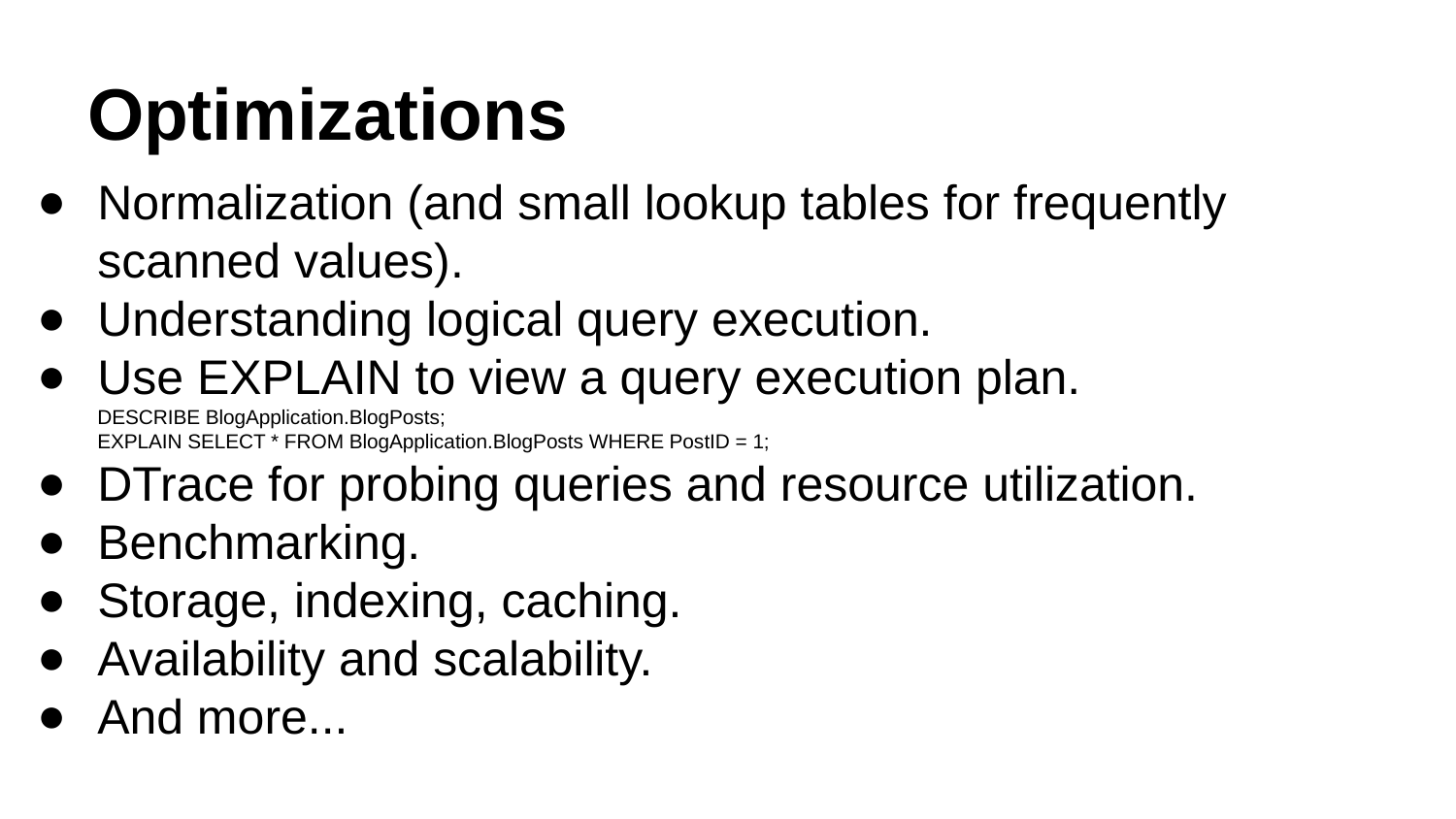

# Optimizations
Normalization (and small lookup tables for frequently scanned values).
Understanding logical query execution.
Use EXPLAIN to view a query execution plan.
DESCRIBE BlogApplication.BlogPosts;
EXPLAIN SELECT * FROM BlogApplication.BlogPosts WHERE PostID = 1;
DTrace for probing queries and resource utilization.
Benchmarking.
Storage, indexing, caching.
Availability and scalability.
And more...